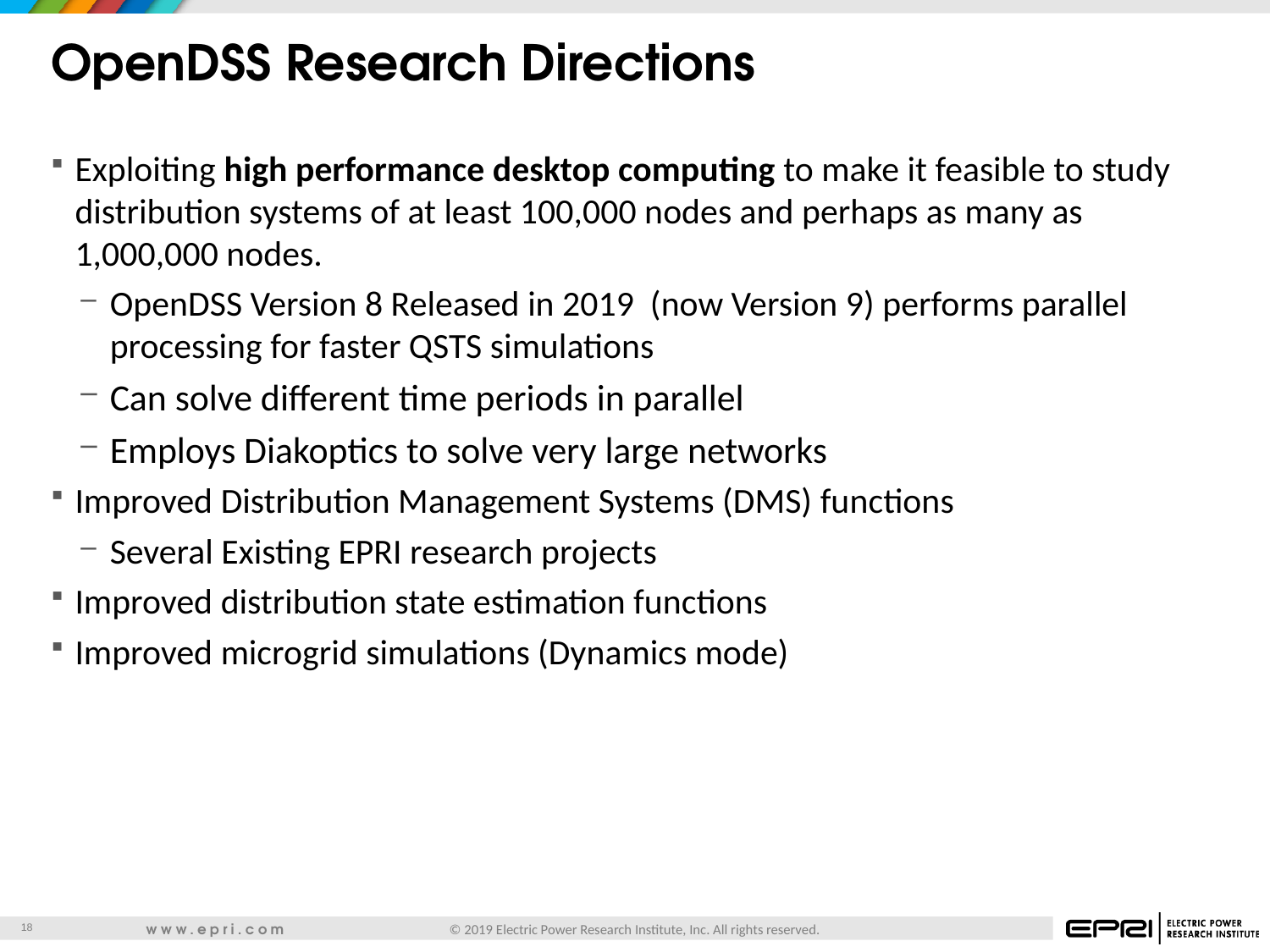

# OpenDSS Research Directions
Exploiting high performance desktop computing to make it feasible to study distribution systems of at least 100,000 nodes and perhaps as many as 1,000,000 nodes.
OpenDSS Version 8 Released in 2019  (now Version 9) performs parallel processing for faster QSTS simulations
Can solve different time periods in parallel
Employs Diakoptics to solve very large networks
Improved Distribution Management Systems (DMS) functions
Several Existing EPRI research projects
Improved distribution state estimation functions
Improved microgrid simulations (Dynamics mode)